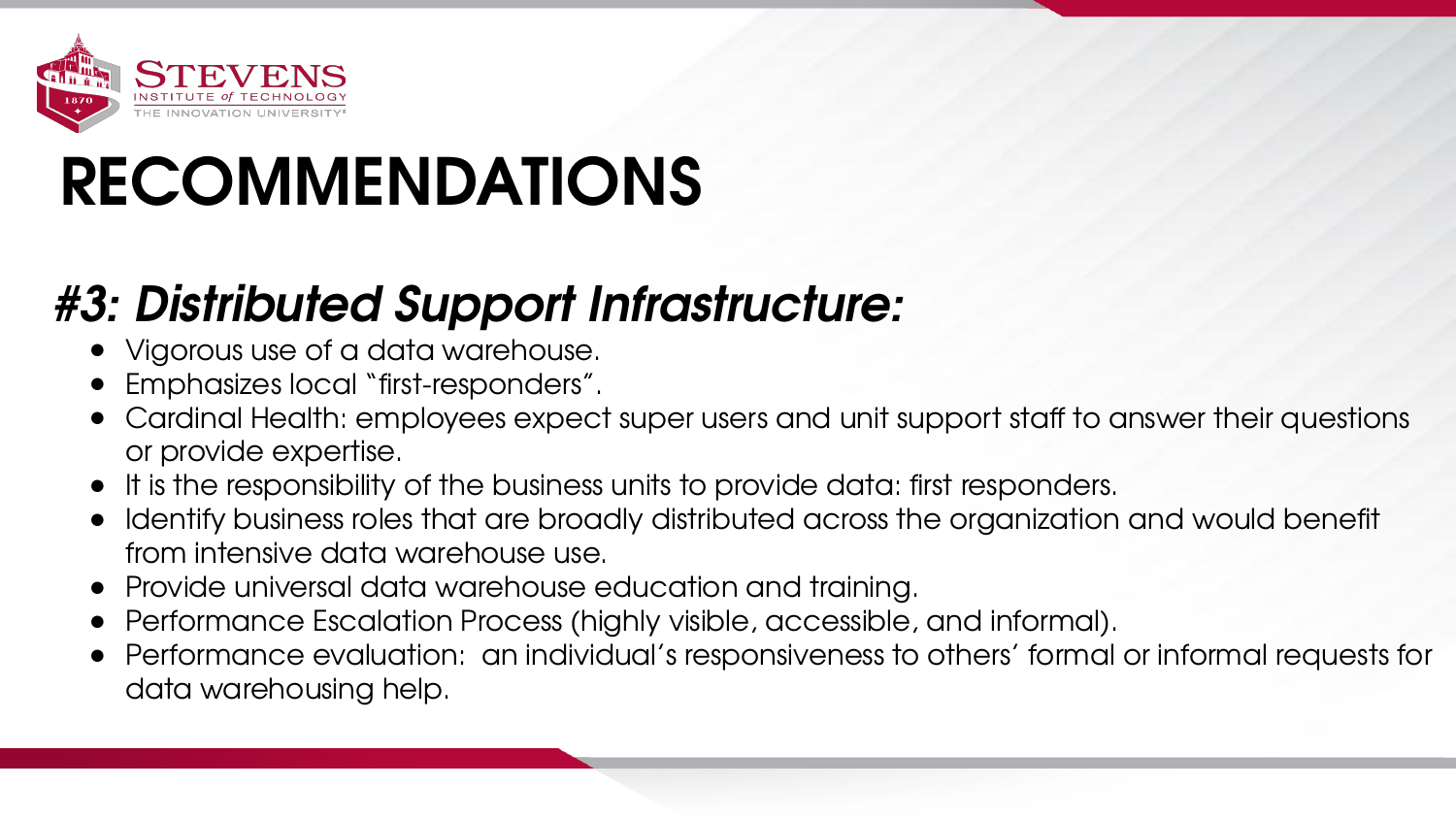

RECOMMENDATIONS
#3: Distributed Support Infrastructure:
Vigorous use of a data warehouse.
Emphasizes local “first-responders”.
Cardinal Health: employees expect super users and unit support staff to answer their questions or provide expertise.
It is the responsibility of the business units to provide data: first responders.
Identify business roles that are broadly distributed across the organization and would benefit from intensive data warehouse use.
Provide universal data warehouse education and training.
Performance Escalation Process (highly visible, accessible, and informal).
Performance evaluation:  an individual’s responsiveness to others’ formal or informal requests for data warehousing help.